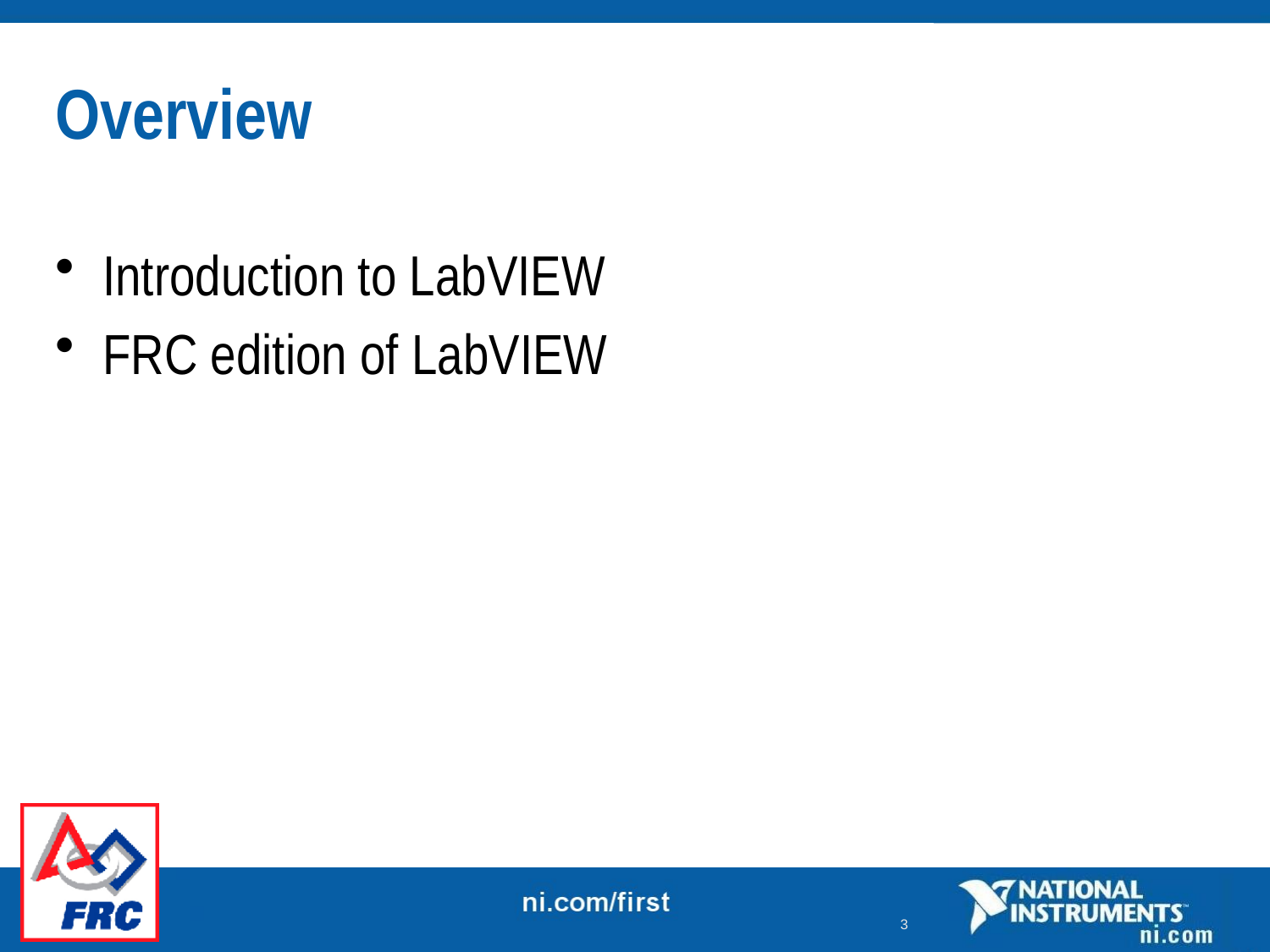

# Overview
Introduction to LabVIEW
FRC edition of LabVIEW